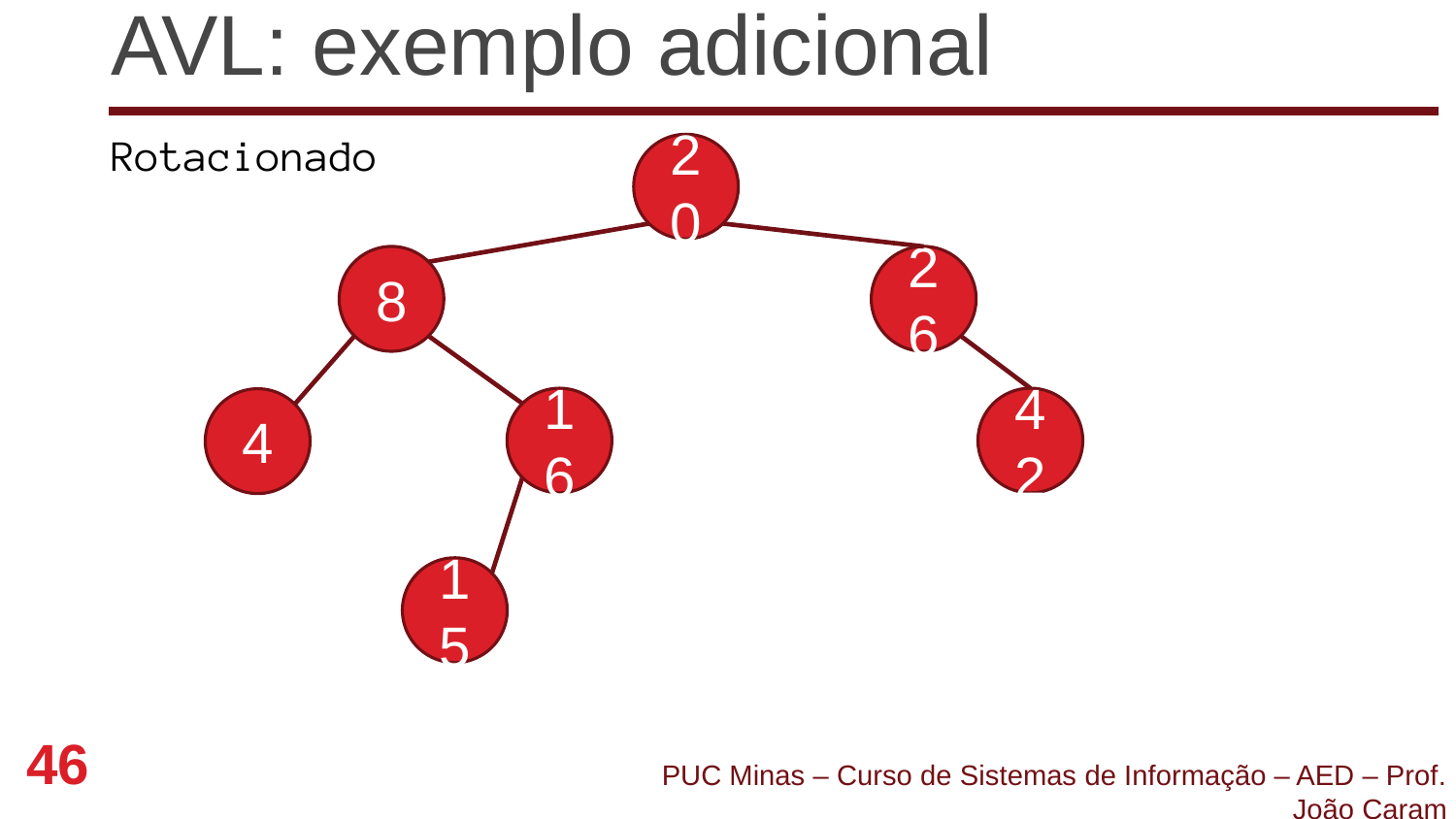

# AVL: exemplo adicional
Rotacionado
20
8
26
16
42
4
15
46
PUC Minas – Curso de Sistemas de Informação – AED – Prof. João Caram